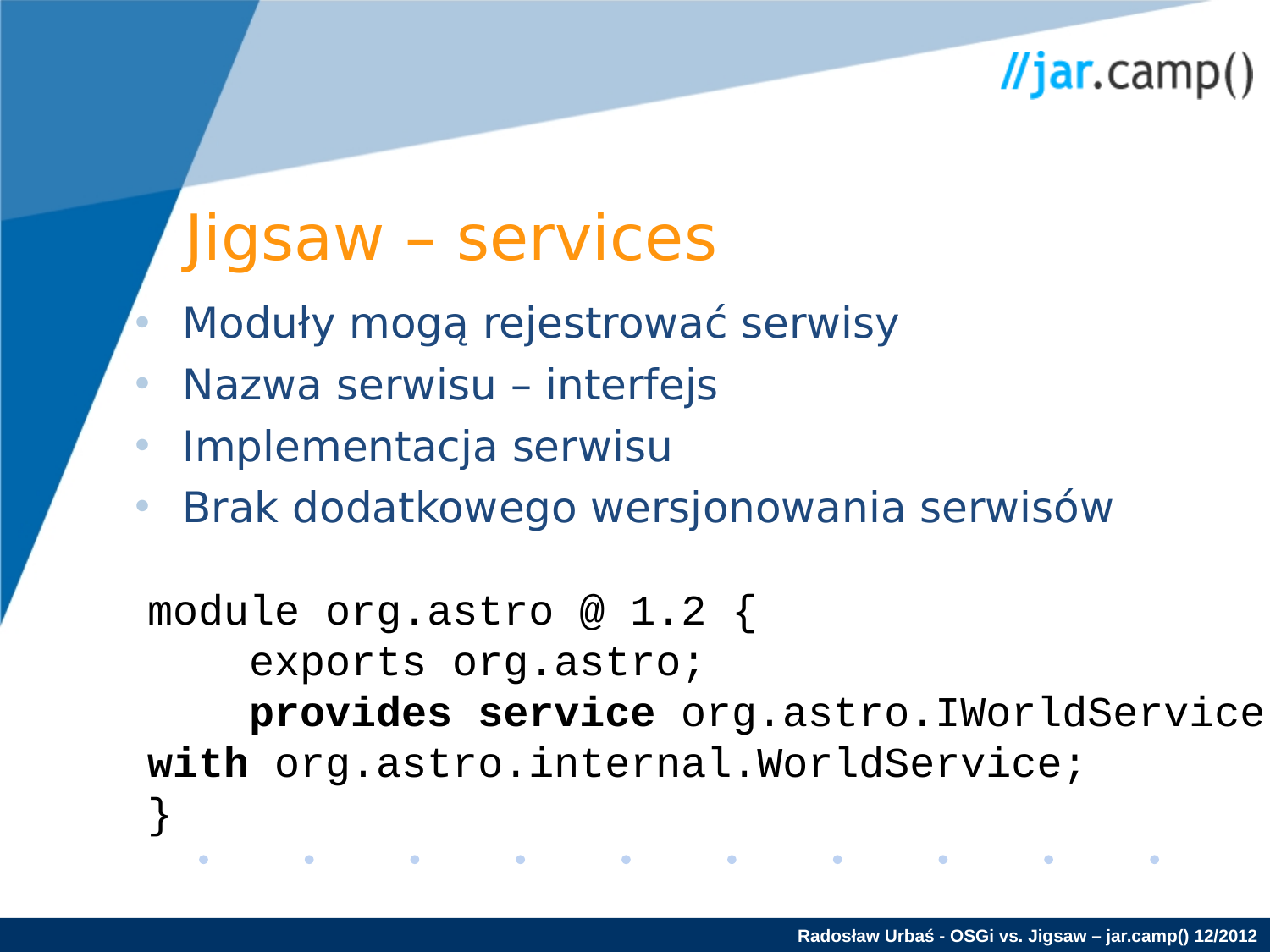

Jigsaw – services
Moduły mogą rejestrować serwisy
Nazwa serwisu – interfejs
Implementacja serwisu
Brak dodatkowego wersjonowania serwisów
module org.astro @ 1.2 {
    exports org.astro;
    provides service org.astro.IWorldService with org.astro.internal.WorldService;
}